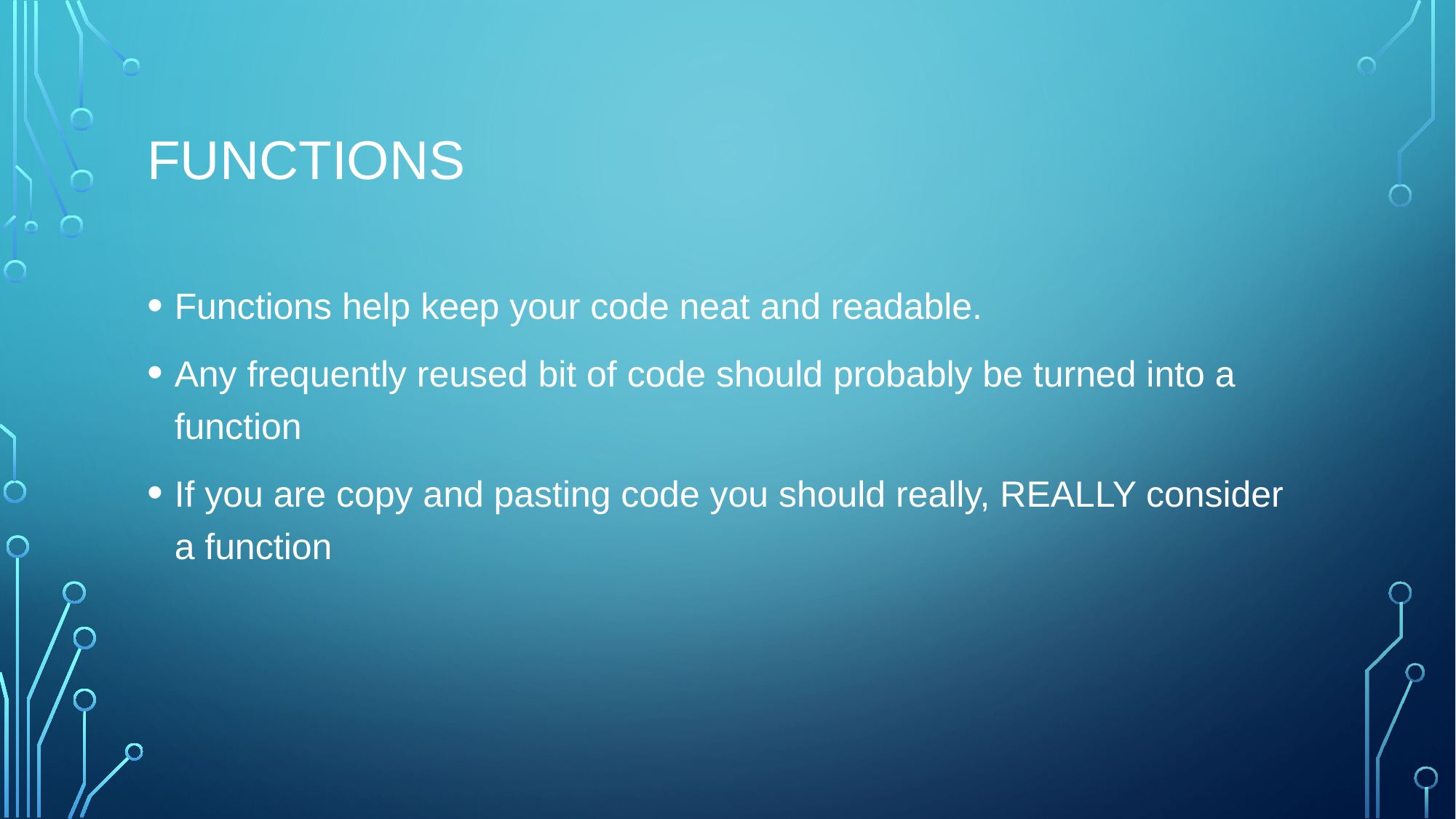

# Functions
Functions help keep your code neat and readable.
Any frequently reused bit of code should probably be turned into a function
If you are copy and pasting code you should really, REALLY consider a function